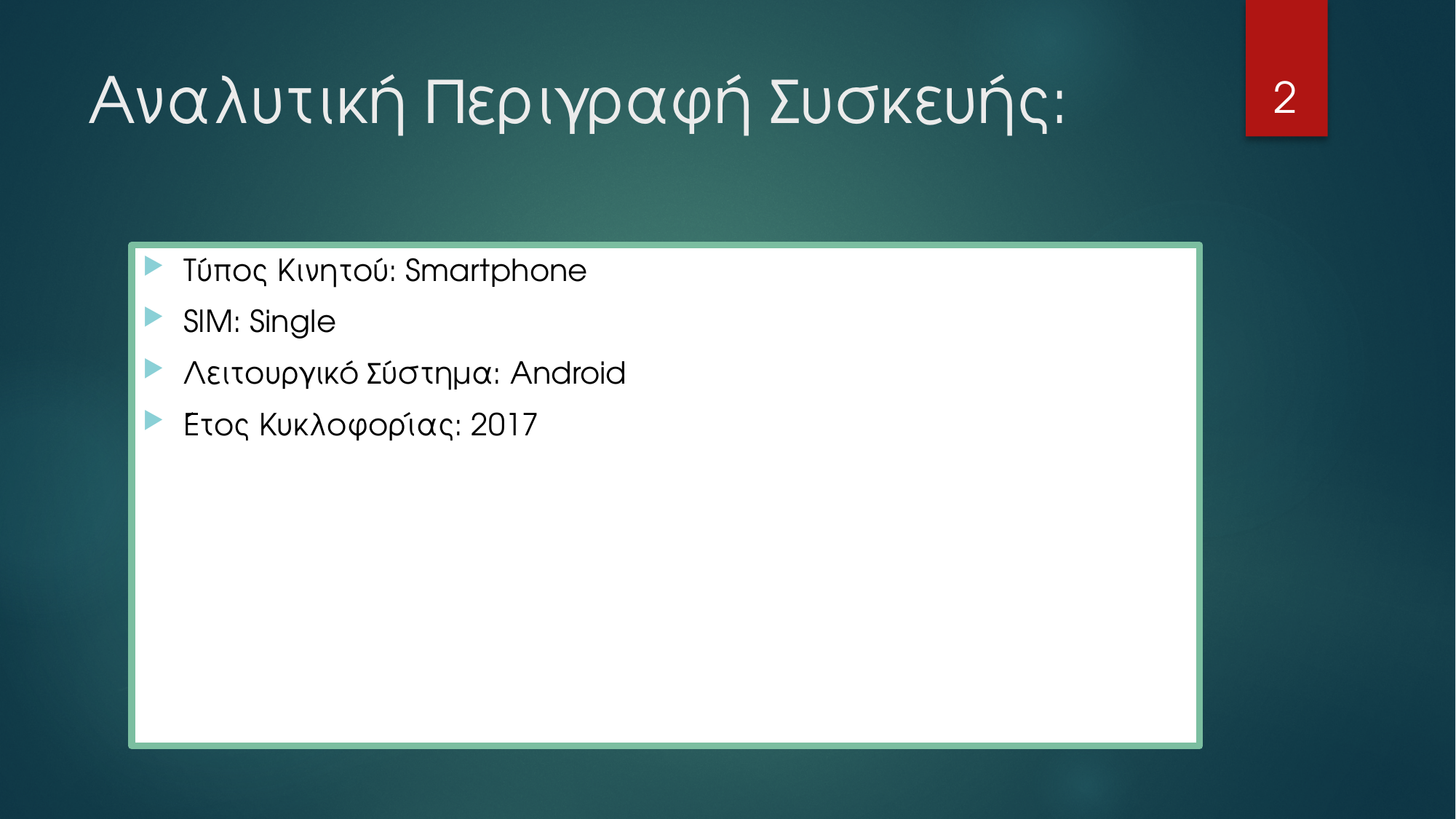

2
# Aναλυτική Περιγραφή Συσκευής:
Τύπος Κινητού: Smartphone
SIM: Single
Λειτουργικό Σύστημα: Android
Έτος Κυκλοφορίας: 2017